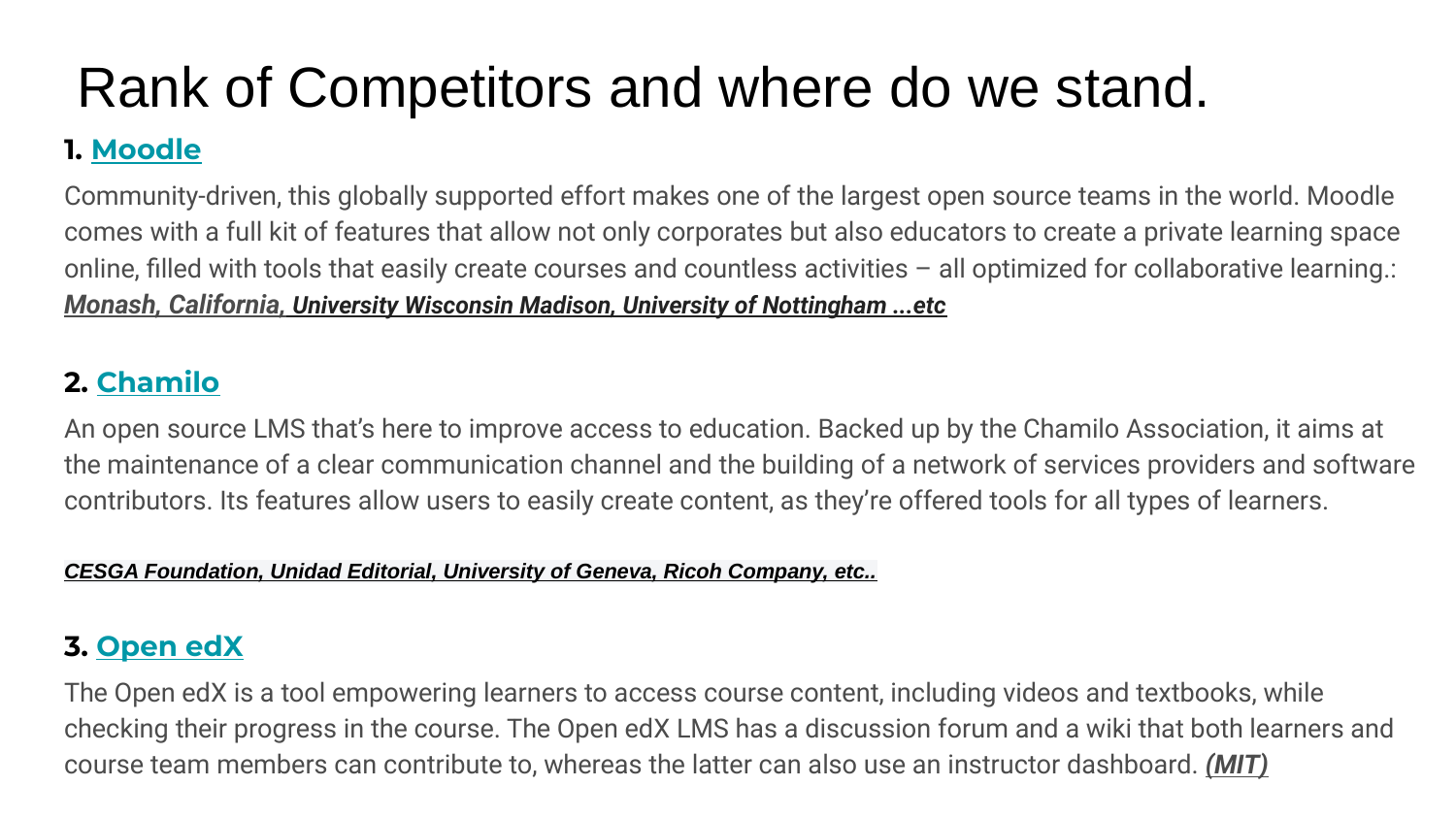

# Rank of Competitors and where do we stand.
1. Moodle
Community-driven, this globally supported effort makes one of the largest open source teams in the world. Moodle comes with a full kit of features that allow not only corporates but also educators to create a private learning space online, filled with tools that easily create courses and countless activities – all optimized for collaborative learning.: Monash, California, University Wisconsin Madison, University of Nottingham ...etc
2. Chamilo
An open source LMS that’s here to improve access to education. Backed up by the Chamilo Association, it aims at the maintenance of a clear communication channel and the building of a network of services providers and software contributors. Its features allow users to easily create content, as they’re offered tools for all types of learners.
CESGA Foundation, Unidad Editorial, University of Geneva, Ricoh Company, etc..
3. Open edX
The Open edX is a tool empowering learners to access course content, including videos and textbooks, while checking their progress in the course. The Open edX LMS has a discussion forum and a wiki that both learners and course team members can contribute to, whereas the latter can also use an instructor dashboard. (MIT)